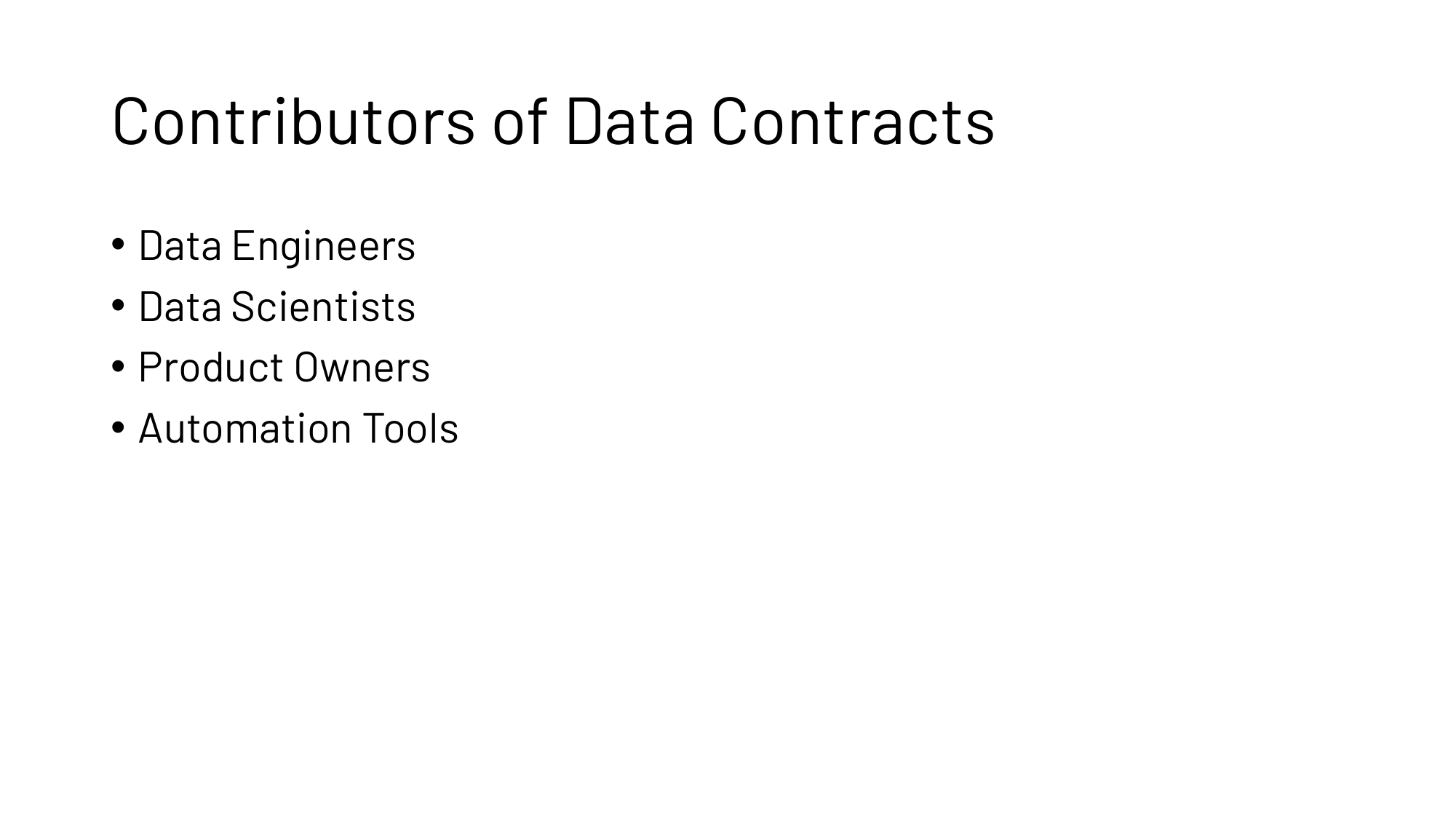

# Contributors of Data Contracts
Data Engineers
Data Scientists
Product Owners
Automation Tools